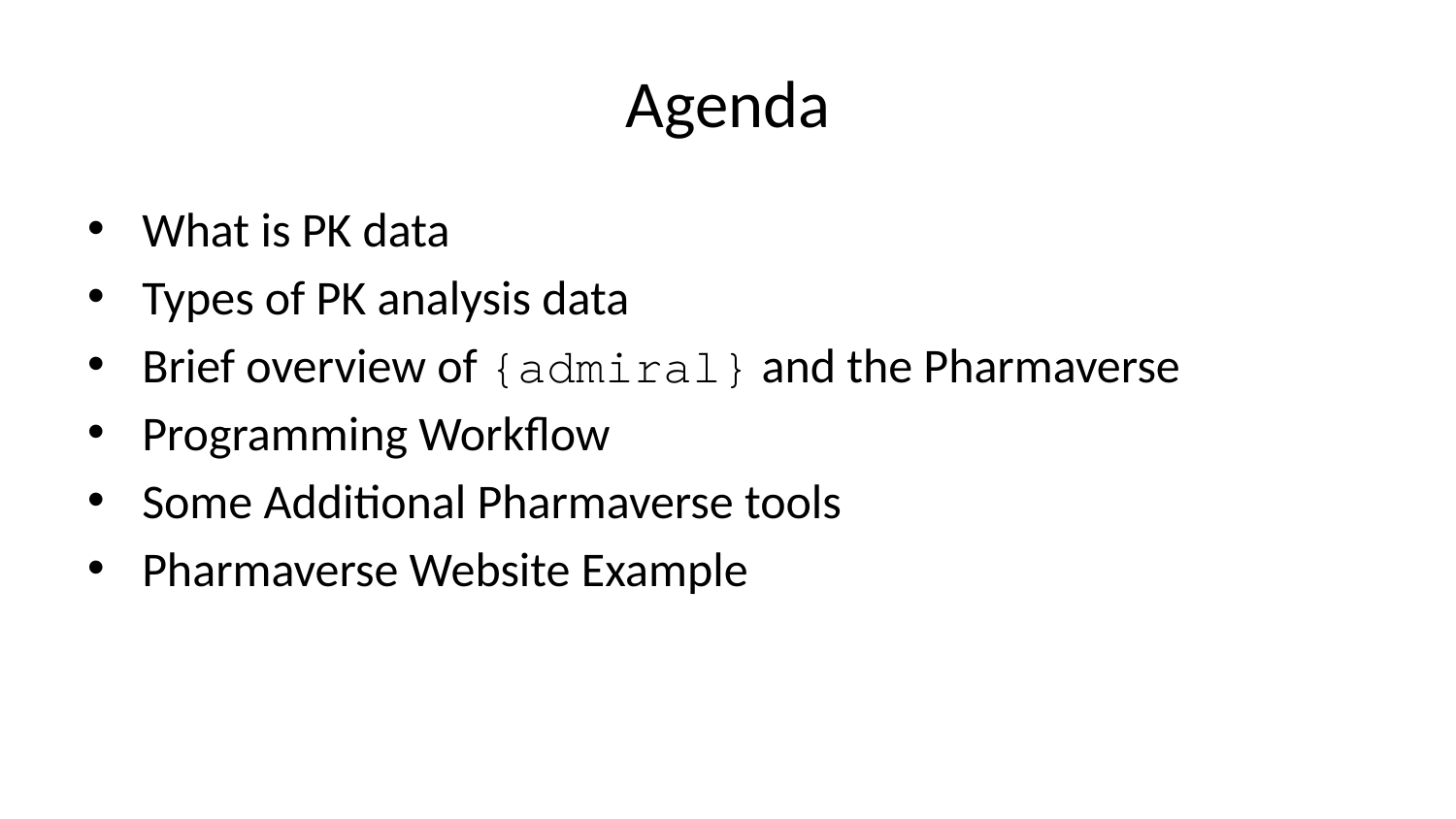

# Agenda
What is PK data
Types of PK analysis data
Brief overview of {admiral} and the Pharmaverse
Programming Workflow
Some Additional Pharmaverse tools
Pharmaverse Website Example